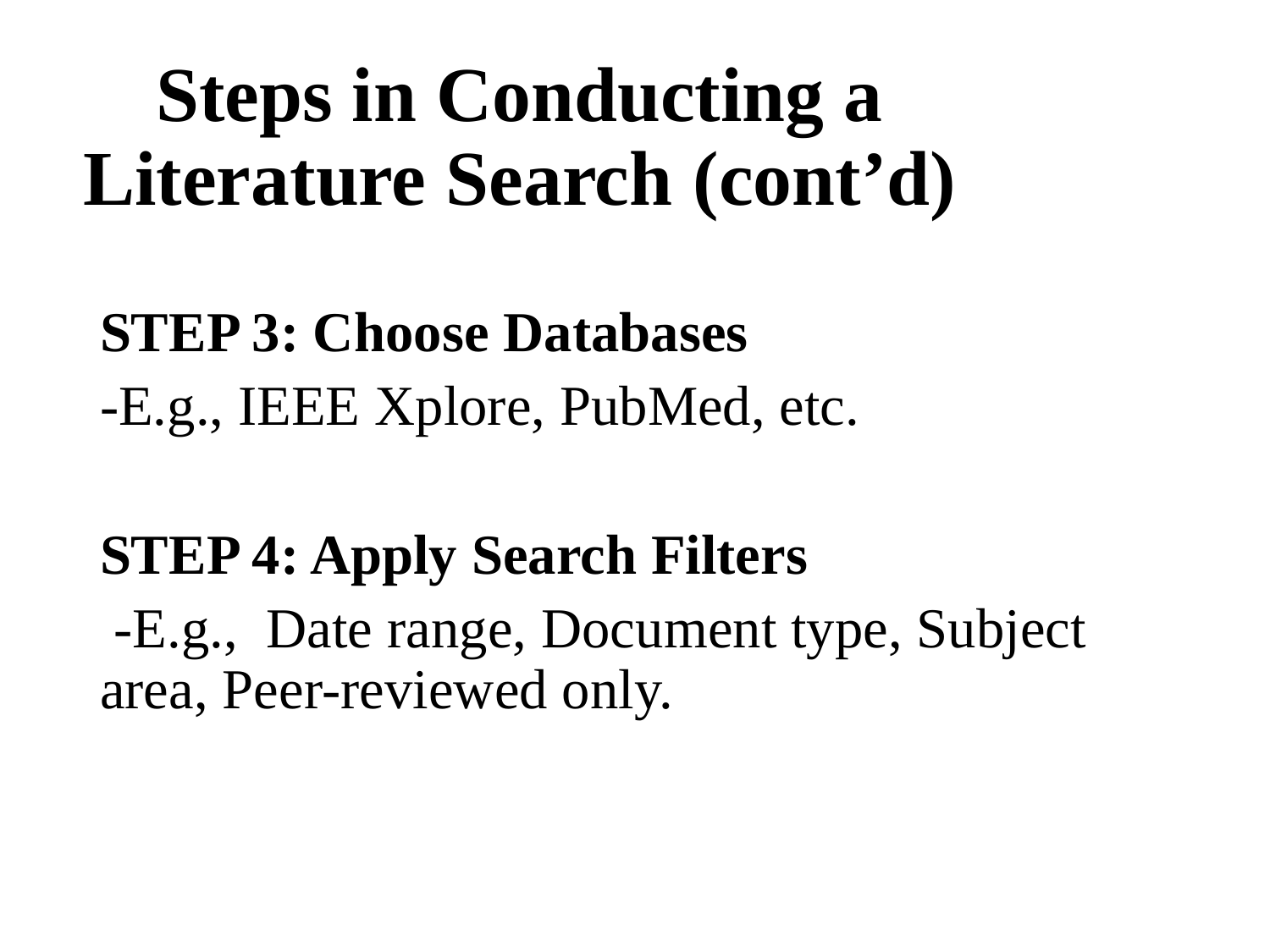

# Steps in Conducting a Literature Search (cont’d)
STEP 3: Choose Databases
-E.g., IEEE Xplore, PubMed, etc.

STEP 4: Apply Search Filters
 -E.g.,  Date range, Document type, Subject area, Peer-reviewed only.